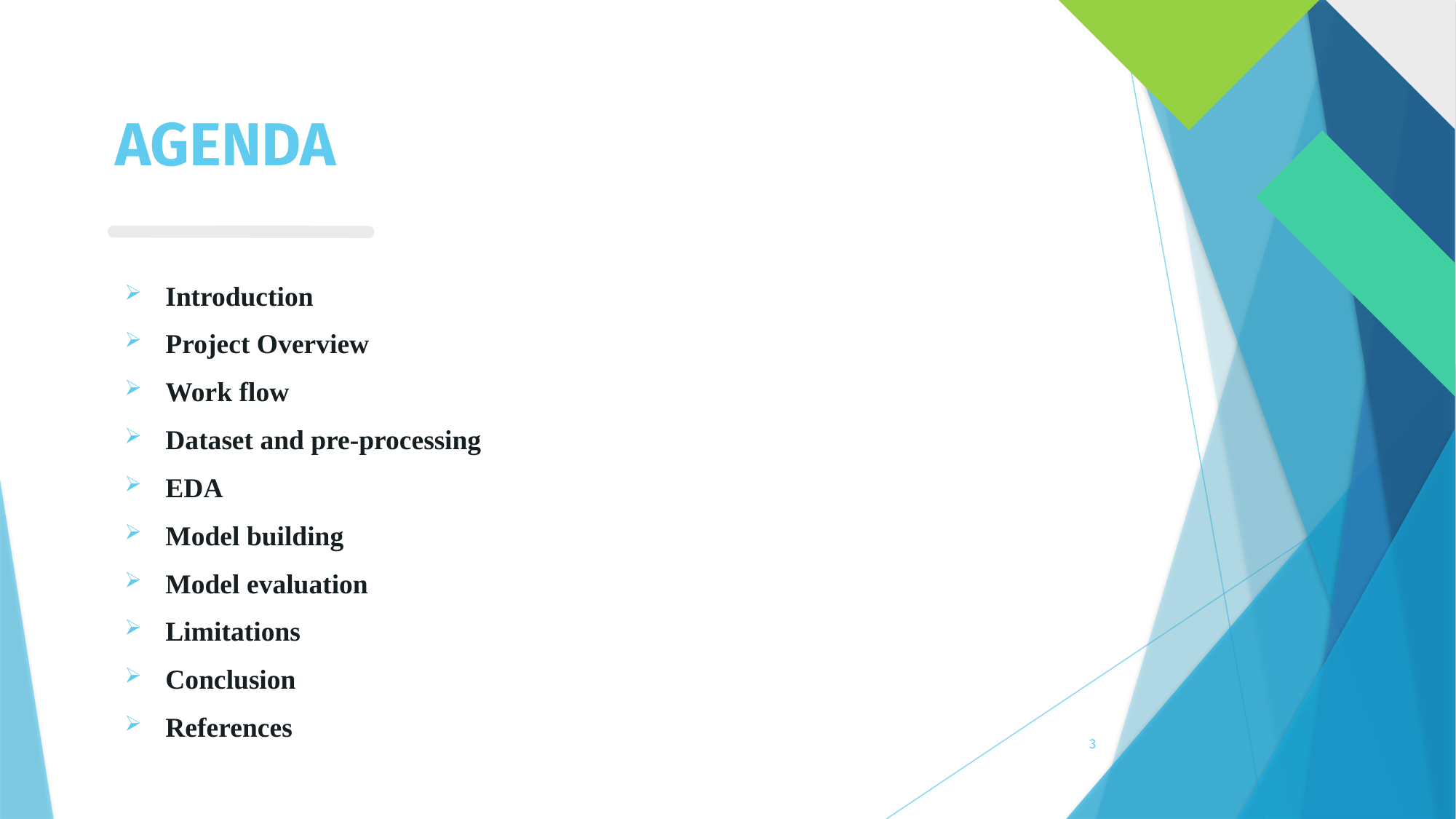

# AGENDA
Introduction
Project Overview
Work flow
Dataset and pre-processing
EDA
Model building
Model evaluation
Limitations
Conclusion
References
Profits are up in the last quarter by 3%
3